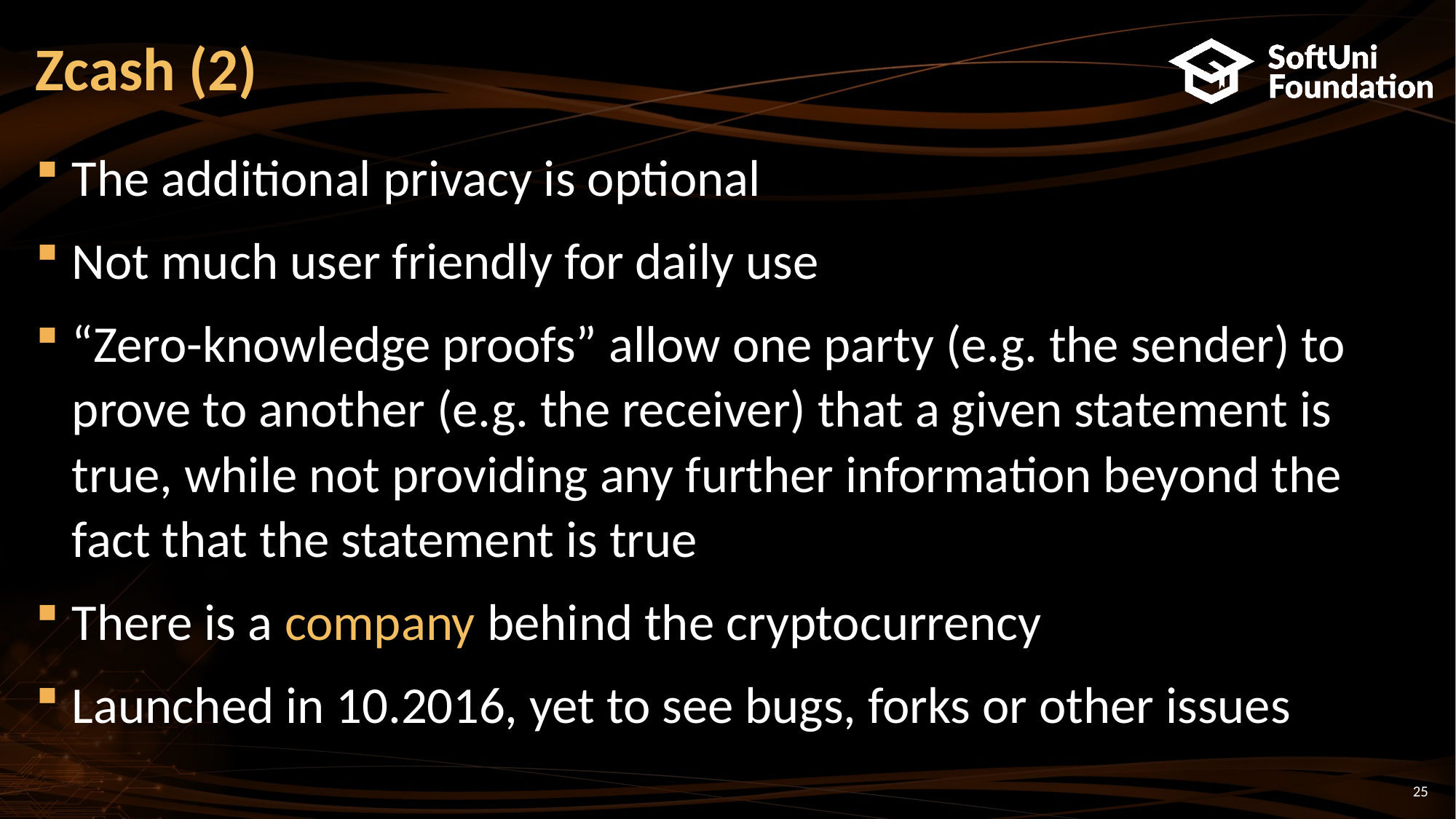

# Zcash (2)
The additional privacy is optional
Not much user friendly for daily use
“Zero-knowledge proofs” allow one party (e.g. the sender) to prove to another (e.g. the receiver) that a given statement is true, while not providing any further information beyond the fact that the statement is true
There is a company behind the cryptocurrency
Launched in 10.2016, yet to see bugs, forks or other issues
25